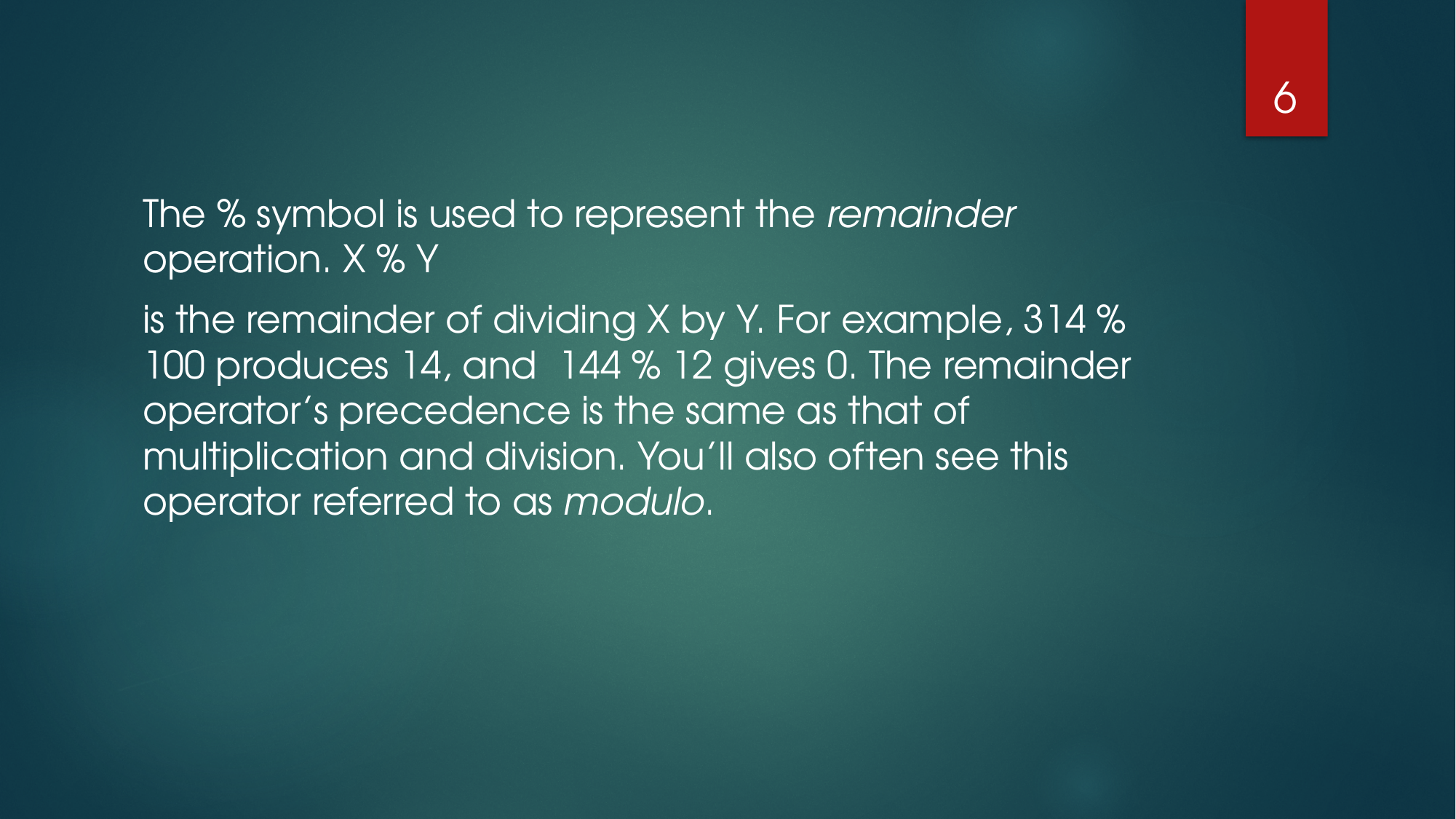

6
The % symbol is used to represent the remainder operation. X % Y
is the remainder of dividing X by Y. For example, 314 % 100 produces 14, and  144 % 12 gives 0. The remainder operator’s precedence is the same as that of multiplication and division. You’ll also often see this operator referred to as modulo.